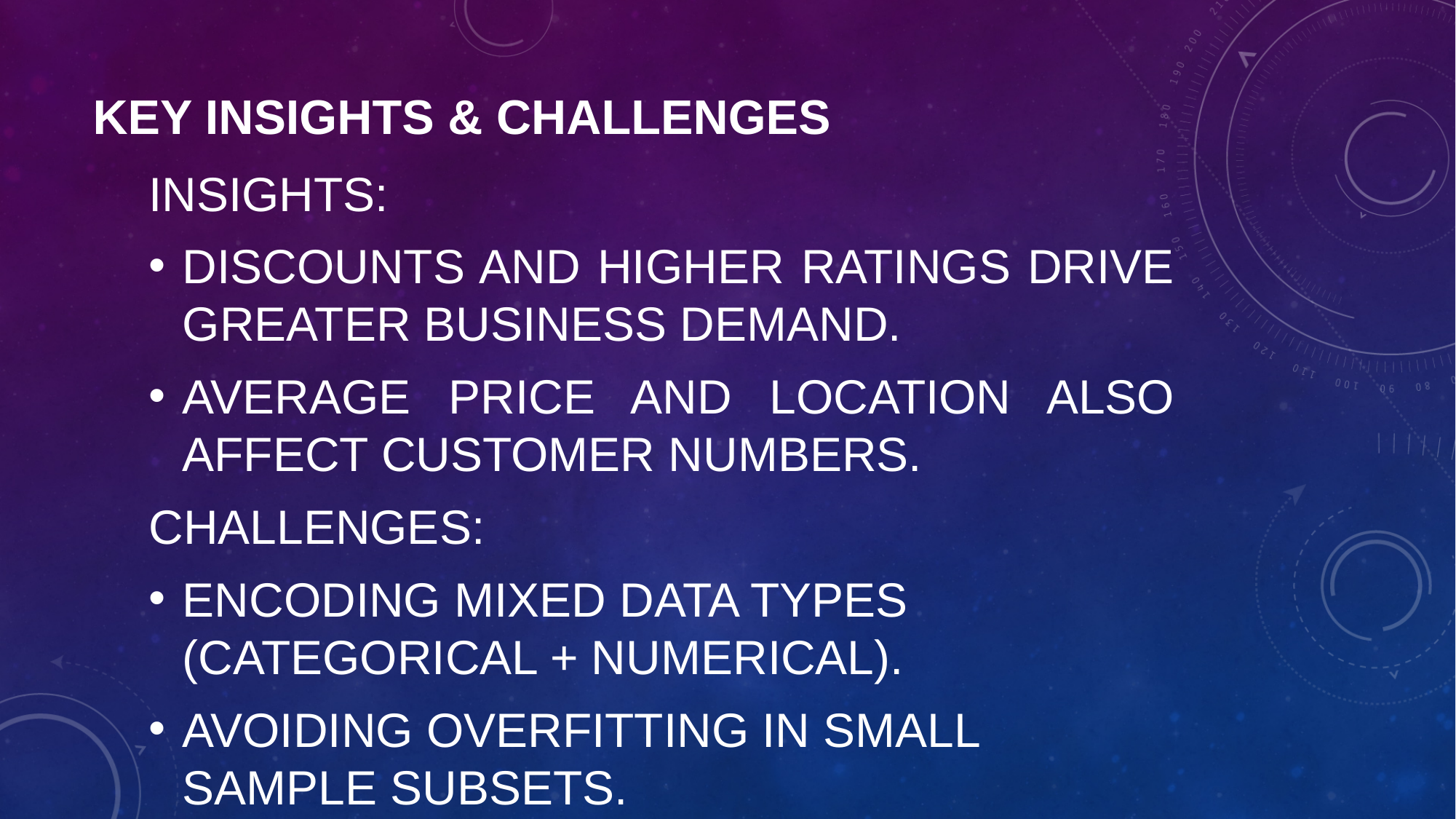

# Key Insights & Challenges
Insights:
Discounts and higher ratings drive greater business demand.
Average price and location also affect customer numbers.
Challenges:
Encoding mixed data types (categorical + numerical).
Avoiding overfitting in small sample subsets.
Managing feature correlations.